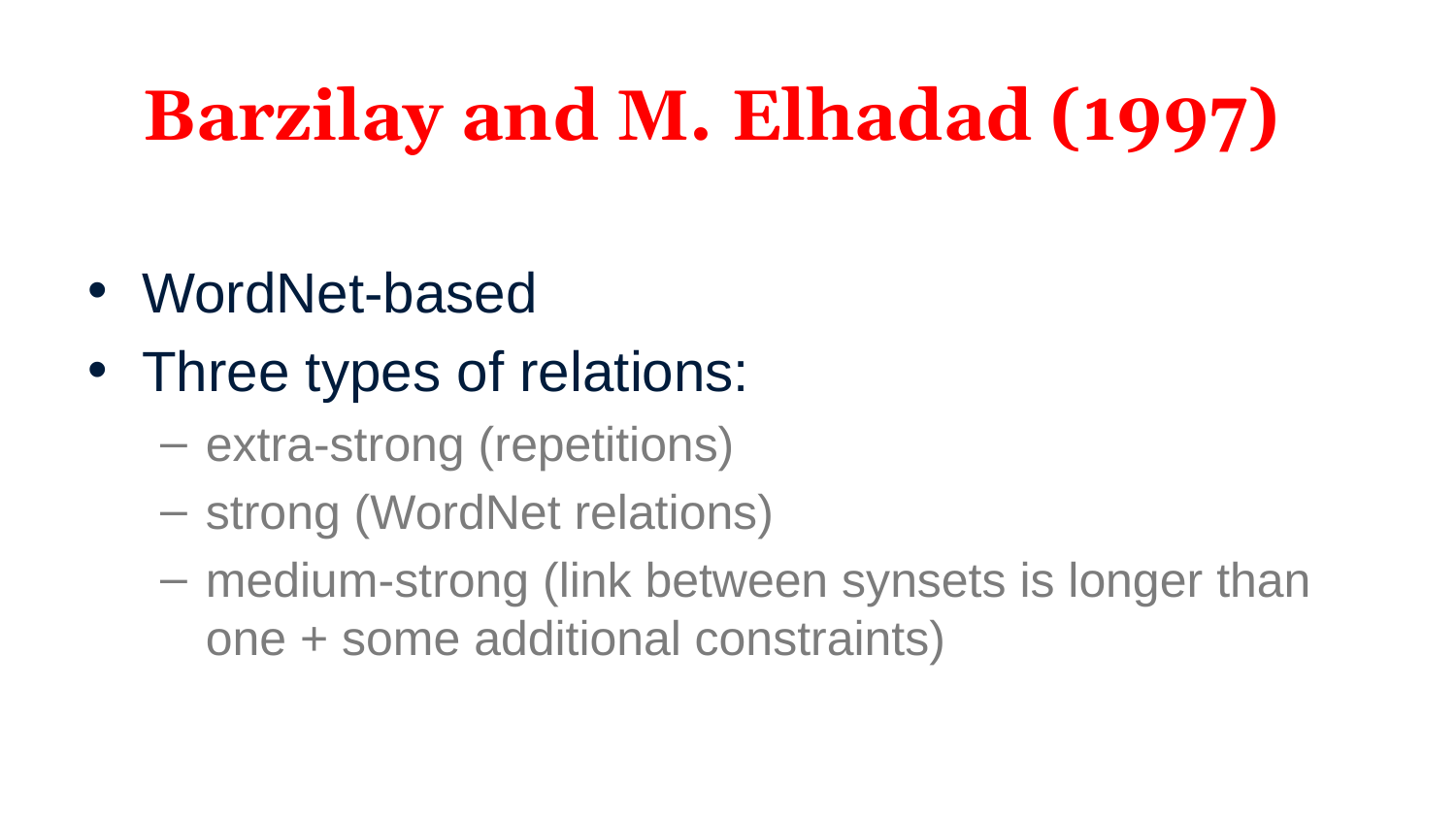

# Barzilay and M. Elhadad (1997)
WordNet-based
Three types of relations:
extra-strong (repetitions)
strong (WordNet relations)
medium-strong (link between synsets is longer than one + some additional constraints)